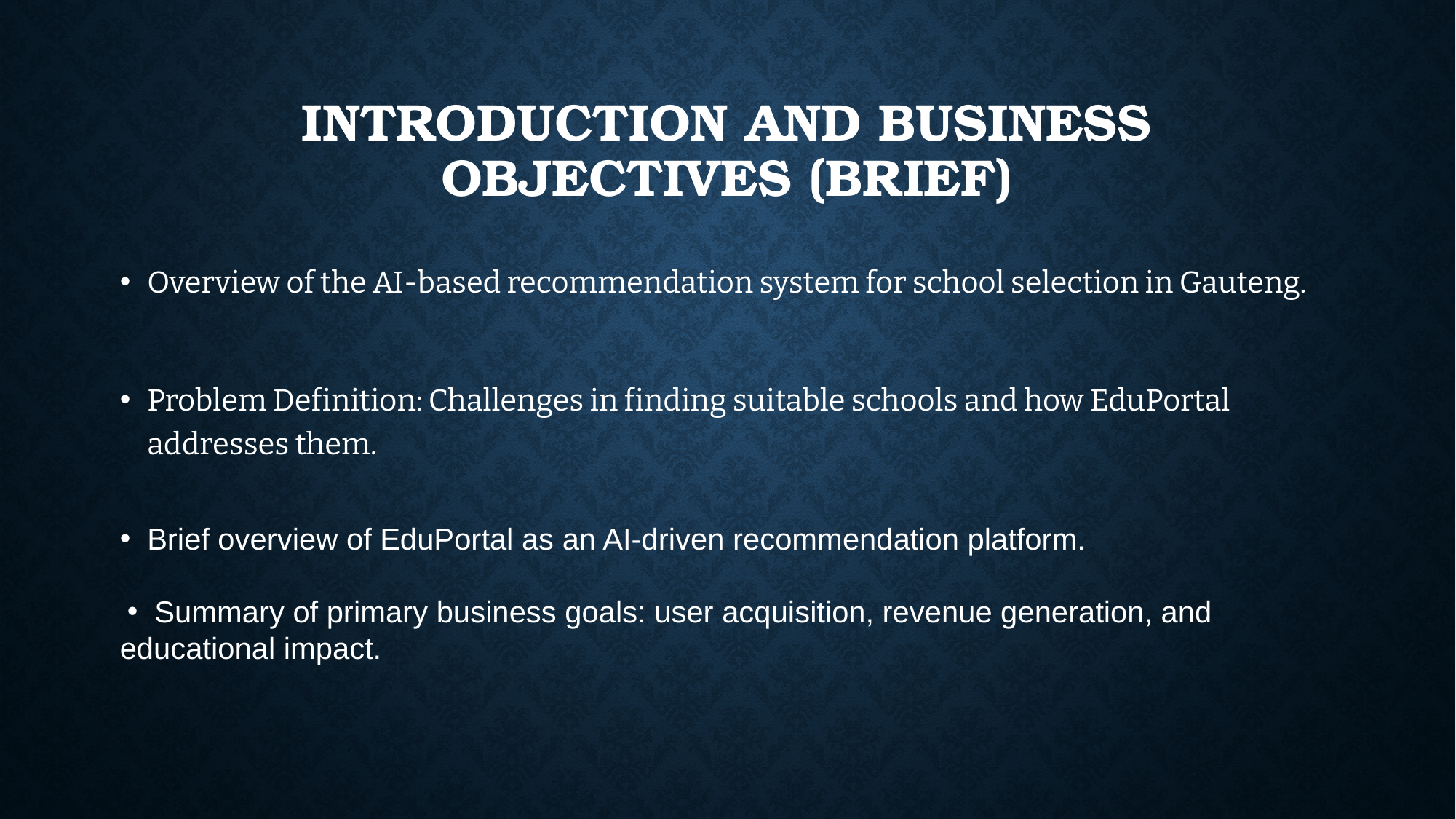

# Introduction and Business Objectives (Brief)
Overview of the AI-based recommendation system for school selection in Gauteng.

Problem Definition: Challenges in finding suitable schools and how EduPortal addresses them.

  Brief overview of EduPortal as an AI-driven recommendation platform.

  Summary of primary business goals: user acquisition, revenue generation, and    educational impact.